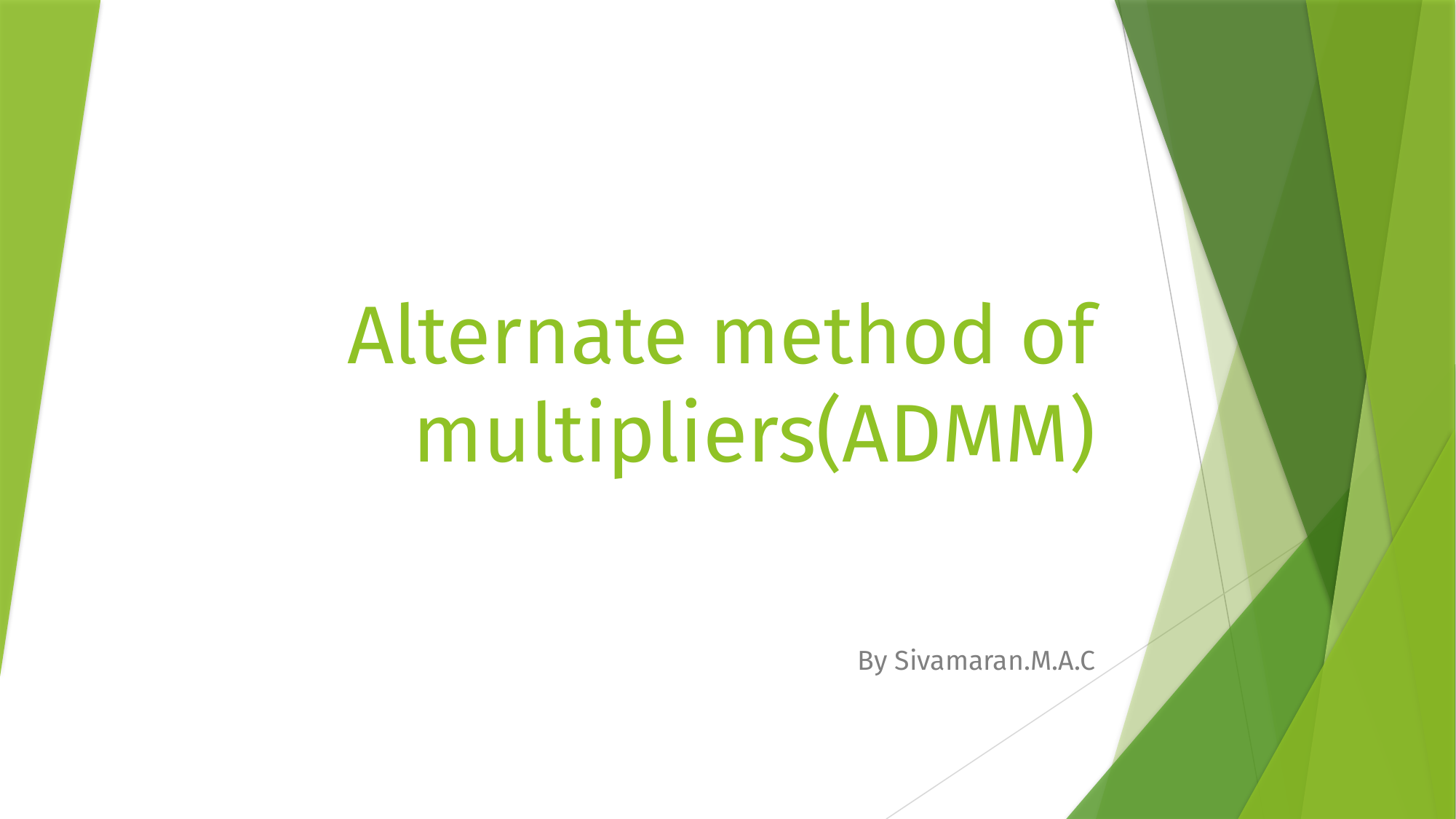

# Alternate method of multipliers(ADMM)
By Sivamaran.M.A.C